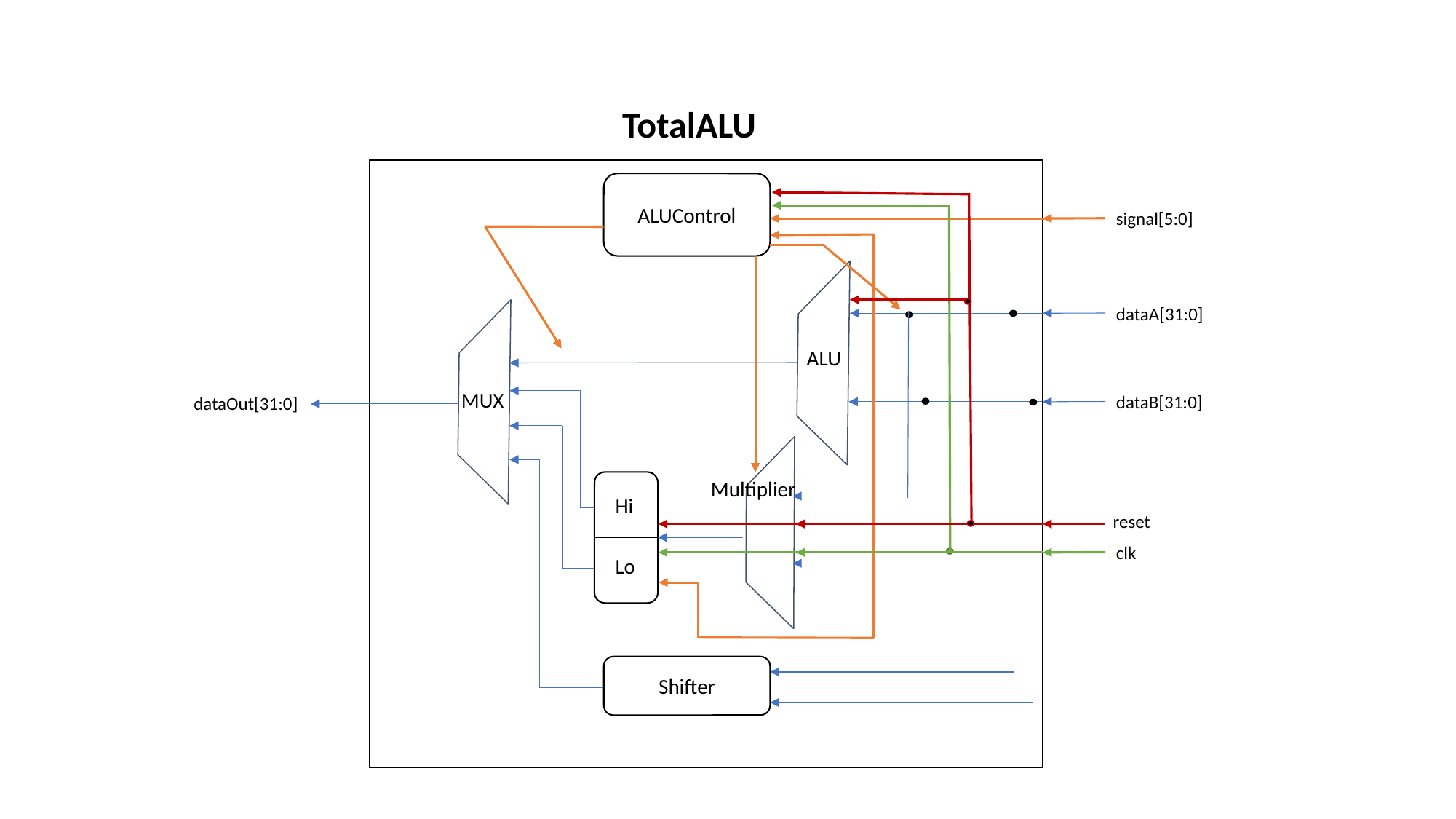

TotalALU

ALUControl
signal[5:0]

dataA[31:0]

ALU
MUX
dataB[31:0]
dataOut[31:0]

Multiplier

Hi
reset

clk
Lo

Shifter